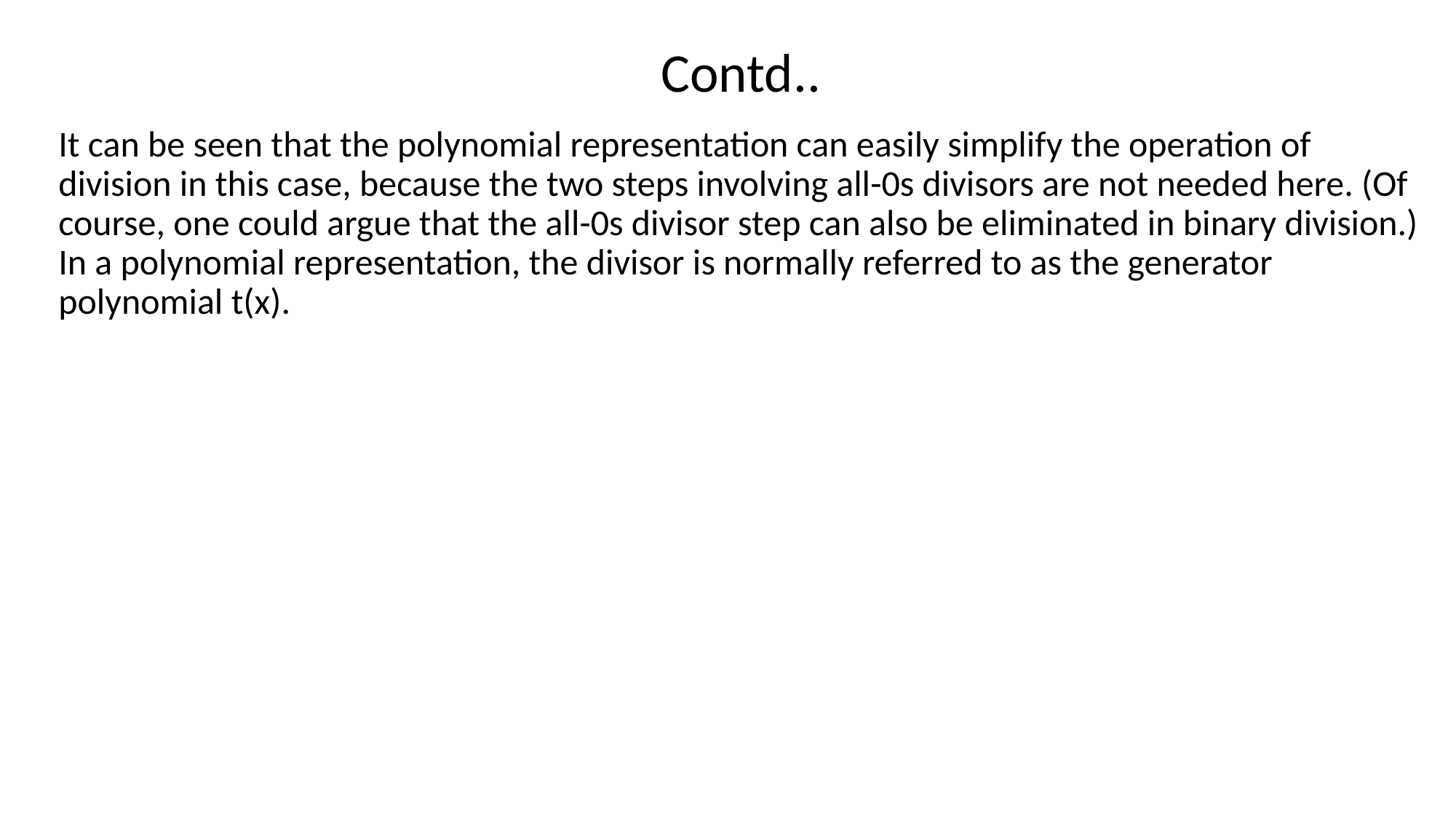

# Contd..
It can be seen that the polynomial representation can easily simplify the operation of division in this case, because the two steps involving all-0s divisors are not needed here. (Of course, one could argue that the all-0s divisor step can also be eliminated in binary division.) In a polynomial representation, the divisor is normally referred to as the generator polynomial t(x).